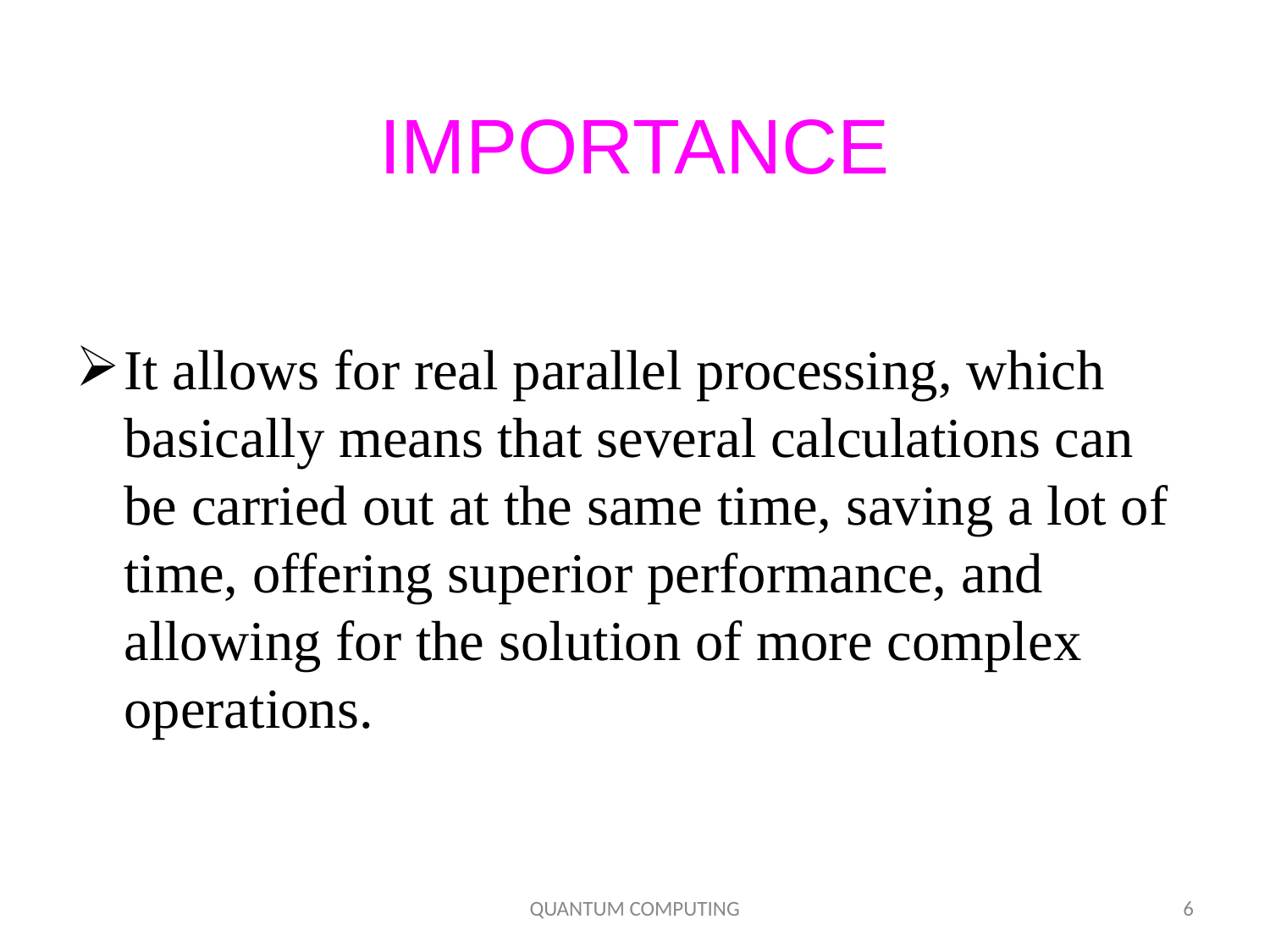

# IMPORTANCE
It allows for real parallel processing, which basically means that several calculations can be carried out at the same time, saving a lot of time, offering superior performance, and allowing for the solution of more complex operations.
QUANTUM COMPUTING
6